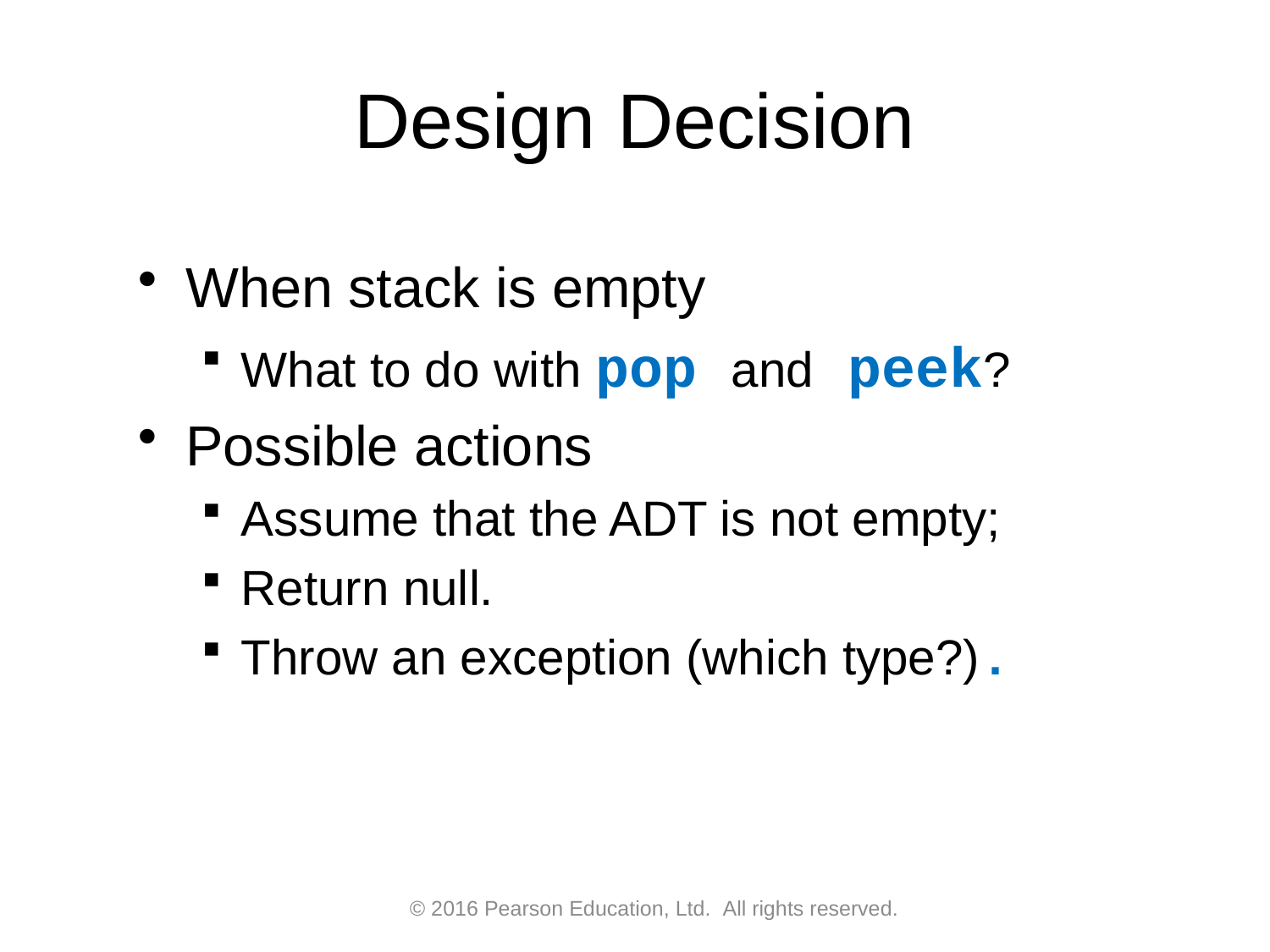

# Design Decision
When stack is empty
What to do with pop and peek?
Possible actions
Assume that the ADT is not empty;
Return null.
Throw an exception (which type?).
© 2016 Pearson Education, Ltd.  All rights reserved.